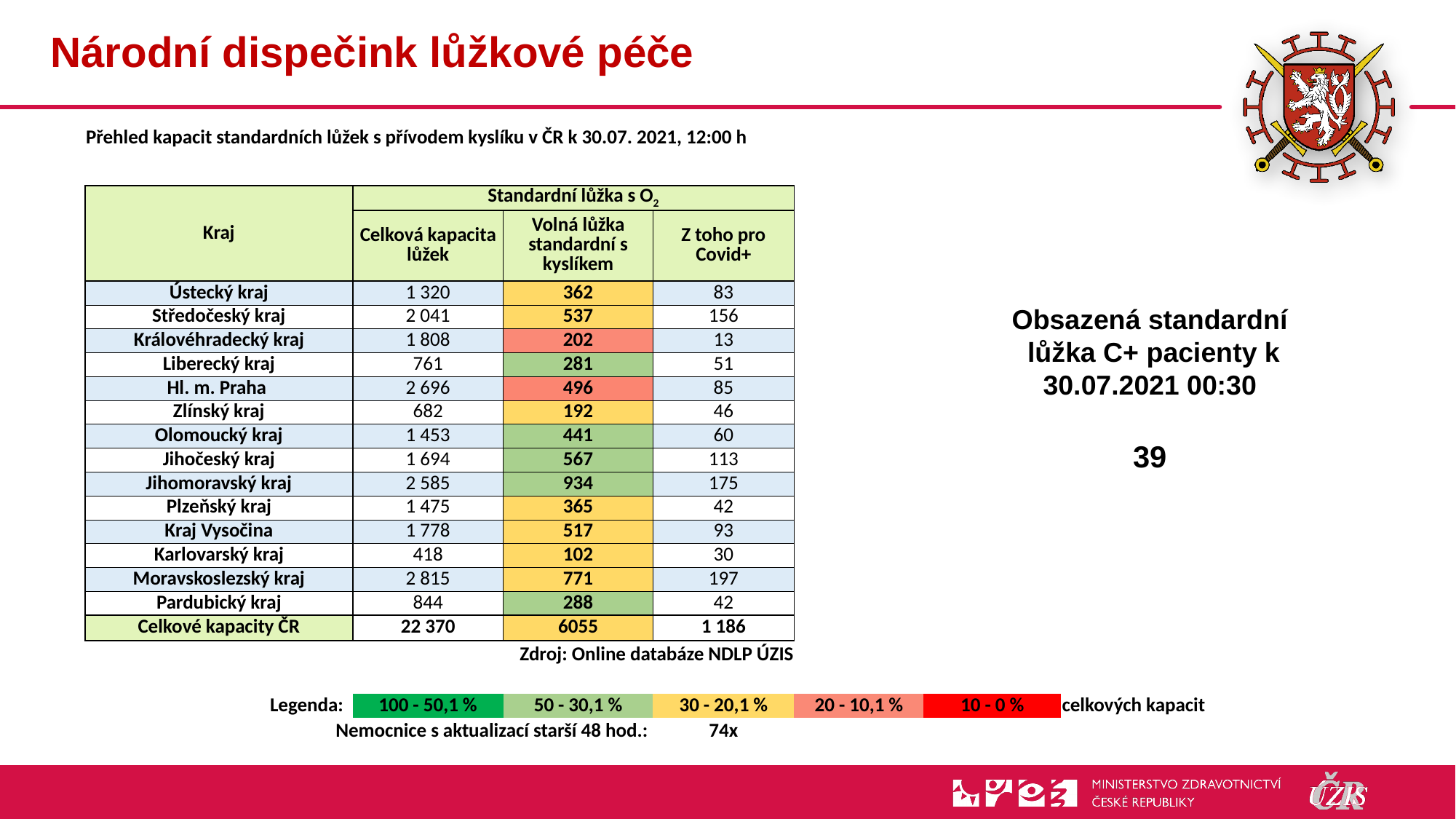

# Národní dispečink lůžkové péče
| Přehled kapacit standardních lůžek s přívodem kyslíku v ČR k 30.07. 2021, 12:00 h |  |  |  |  |  |  |
| --- | --- | --- | --- | --- | --- | --- |
|  |  |  |  |  |  |  |
| Kraj | Standardní lůžka s O2 |  |  |  |  |  |
|  | Celková kapacita lůžek | Volná lůžka standardní s kyslíkem | Z toho pro Covid+ |  |  |  |
| Ústecký kraj | 1 320 | 362 | 83 |  |  |  |
| Středočeský kraj | 2 041 | 537 | 156 |  |  |  |
| Královéhradecký kraj | 1 808 | 202 | 13 |  |  |  |
| Liberecký kraj | 761 | 281 | 51 |  |  |  |
| Hl. m. Praha | 2 696 | 496 | 85 |  |  |  |
| Zlínský kraj | 682 | 192 | 46 |  |  |  |
| Olomoucký kraj | 1 453 | 441 | 60 |  |  |  |
| Jihočeský kraj | 1 694 | 567 | 113 |  |  |  |
| Jihomoravský kraj | 2 585 | 934 | 175 |  |  |  |
| Plzeňský kraj | 1 475 | 365 | 42 |  |  |  |
| Kraj Vysočina | 1 778 | 517 | 93 |  |  |  |
| Karlovarský kraj | 418 | 102 | 30 |  |  |  |
| Moravskoslezský kraj | 2 815 | 771 | 197 |  |  |  |
| Pardubický kraj | 844 | 288 | 42 |  |  |  |
| Celkové kapacity ČR | 22 370 | 6055 | 1 186 |  |  |  |
| Zdroj: Online databáze NDLP ÚZIS |  |  |  |  |  |  |
|  |  |  |  |  |  |  |
| Legenda: | 100 - 50,1 % | 50 - 30,1 % | 30 - 20,1 % | 20 - 10,1 % | 10 - 0 % | celkových kapacit |
| Nemocnice s aktualizací starší 48 hod.: |  |  | 74x |  |  |  |
Obsazená standardní
 lůžka C+ pacienty k 30.07.2021 00:30

39